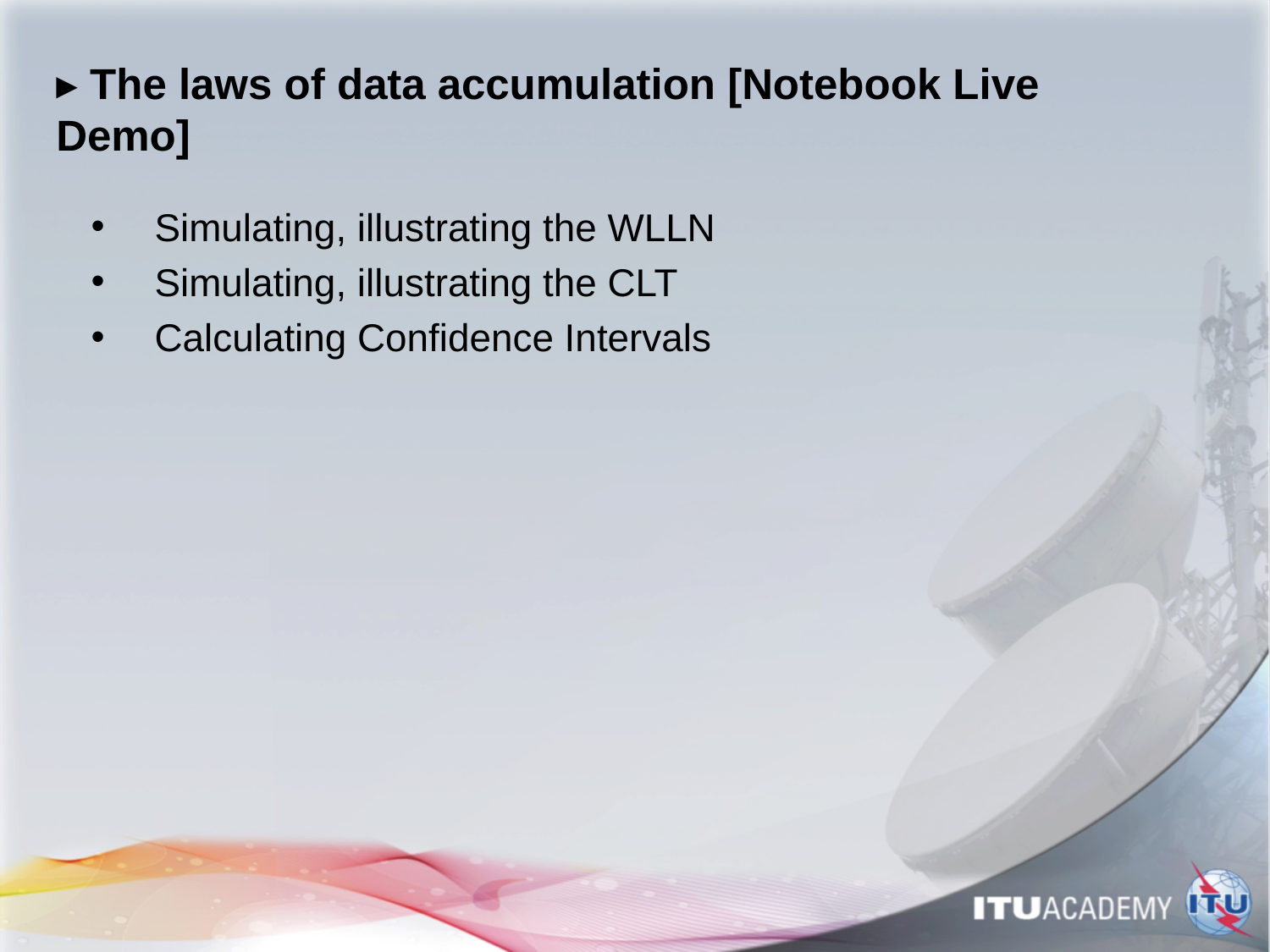

# ▸ The laws of data accumulation [Notebook Live Demo]
Simulating, illustrating the WLLN
Simulating, illustrating the CLT
Calculating Confidence Intervals